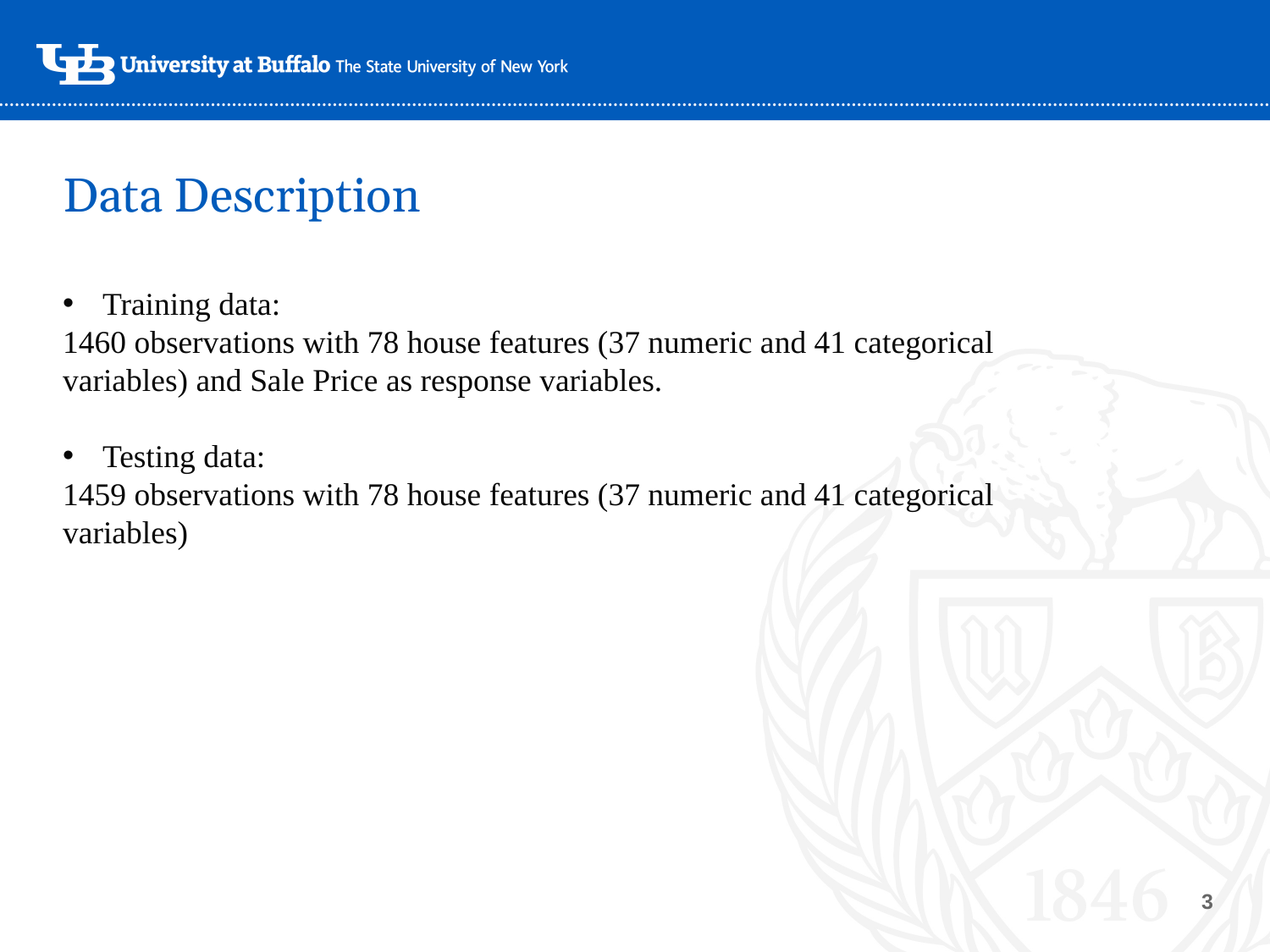

# Data Description
Training data:
1460 observations with 78 house features (37 numeric and 41 categorical variables) and Sale Price as response variables.

Testing data:
1459 observations with 78 house features (37 numeric and 41 categorical variables)